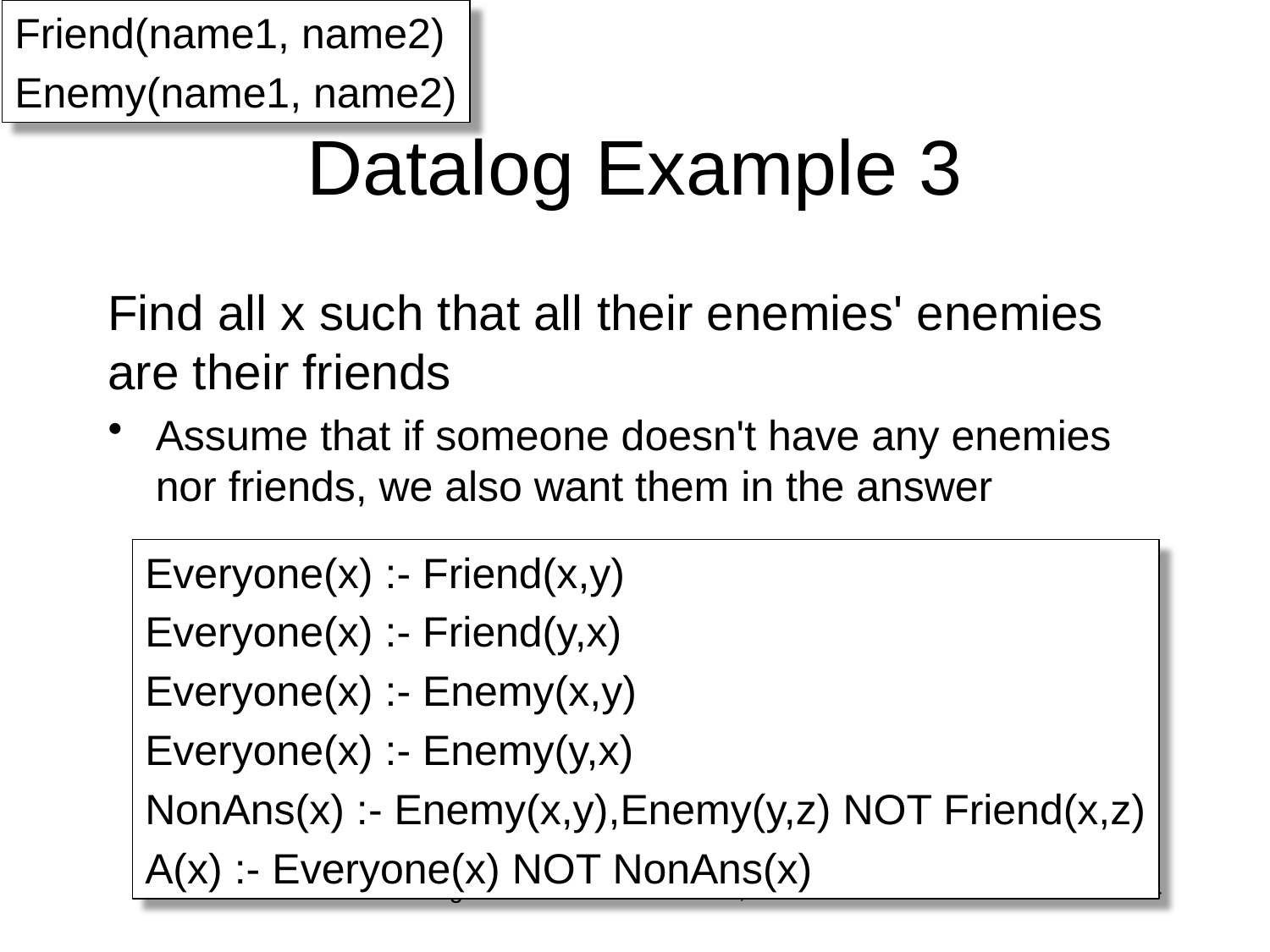

Friend(name1, name2)
Enemy(name1, name2)
# Datalog Example 3
Find all x such that all their enemies' enemies are their friends
Assume that if someone doesn't have any enemies nor friends, we also want them in the answer
Everyone(x) :- Friend(x,y)
Everyone(x) :- Friend(y,x)
Everyone(x) :- Enemy(x,y)
Everyone(x) :- Enemy(y,x)
NonAns(x) :- Enemy(x,y),Enemy(y,z) NOT Friend(x,z)
A(x) :- Everyone(x) NOT NonAns(x)
Magda Balazinska - CSE 344, Fall 2012
4